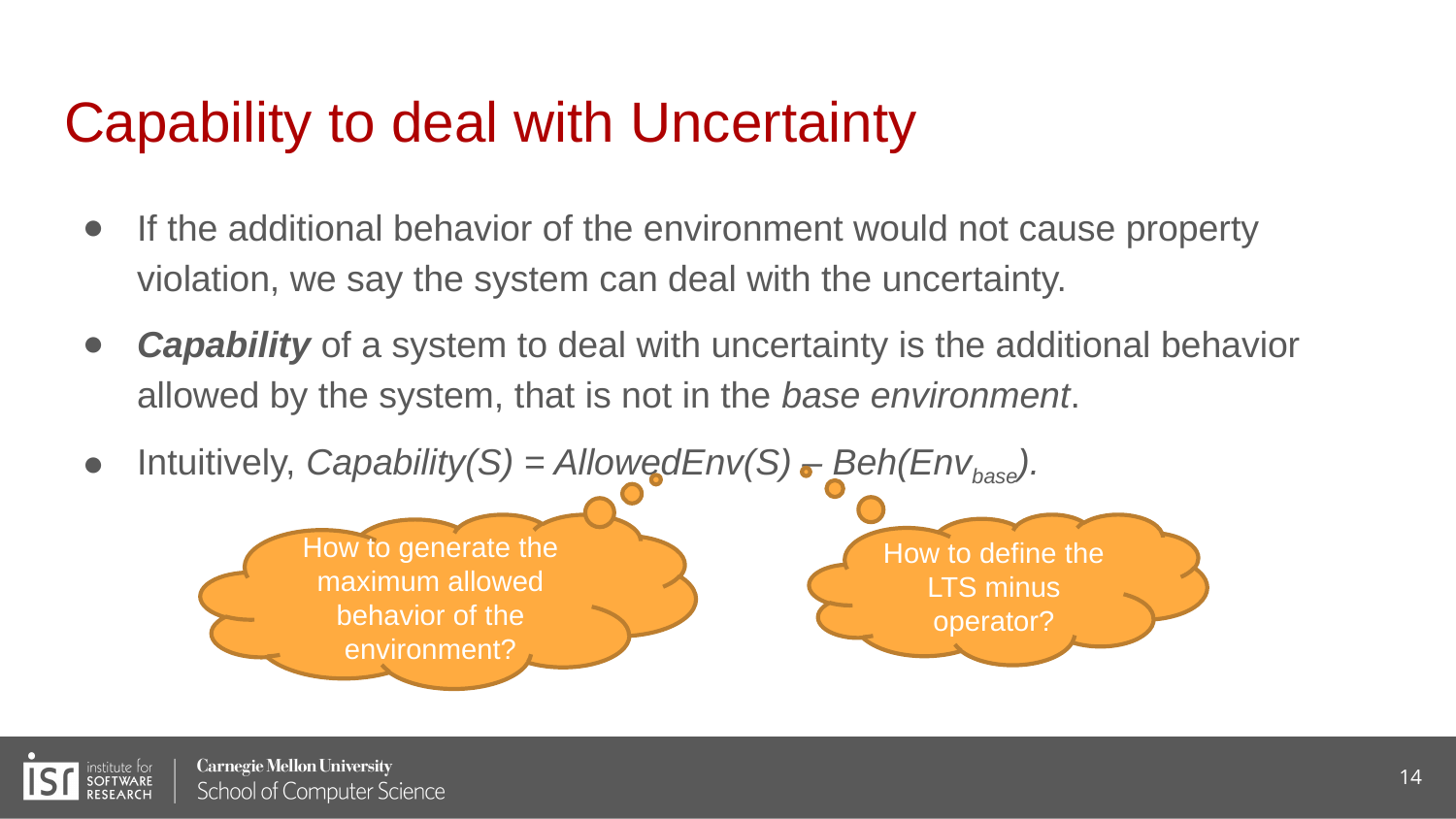

# Capability to deal with Uncertainty
If the additional behavior of the environment would not cause property violation, we say the system can deal with the uncertainty.
Capability of a system to deal with uncertainty is the additional behavior allowed by the system, that is not in the base environment.
Intuitively, Capability(S) = AllowedEnv(S) – Beh(Envbase).
How to generate the maximum allowed behavior of the environment?
How to define the LTS minus operator?
14